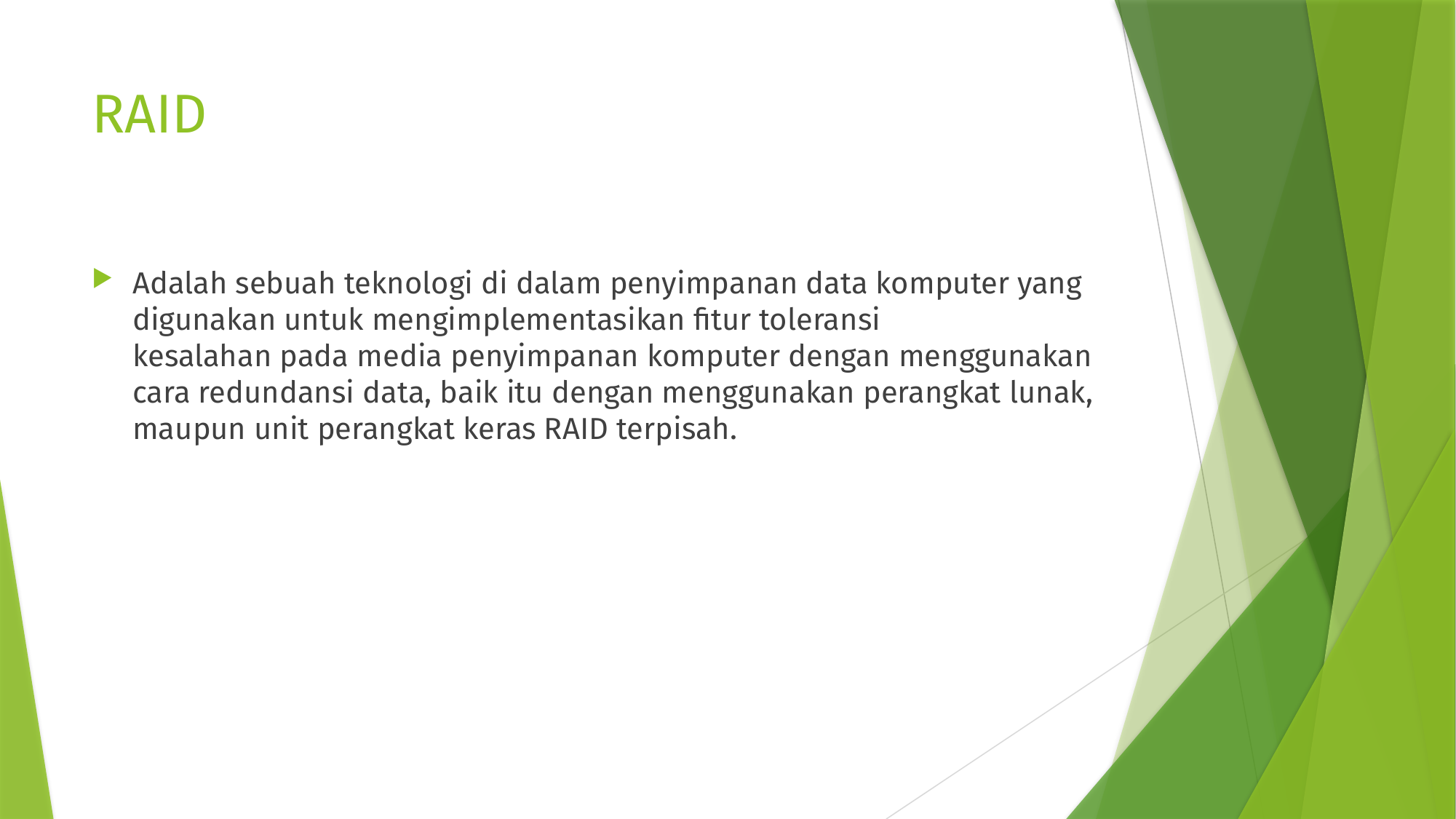

# RAID
Adalah sebuah teknologi di dalam penyimpanan data komputer yang digunakan untuk mengimplementasikan fitur toleransi kesalahan pada media penyimpanan komputer dengan menggunakan cara redundansi data, baik itu dengan menggunakan perangkat lunak, maupun unit perangkat keras RAID terpisah.